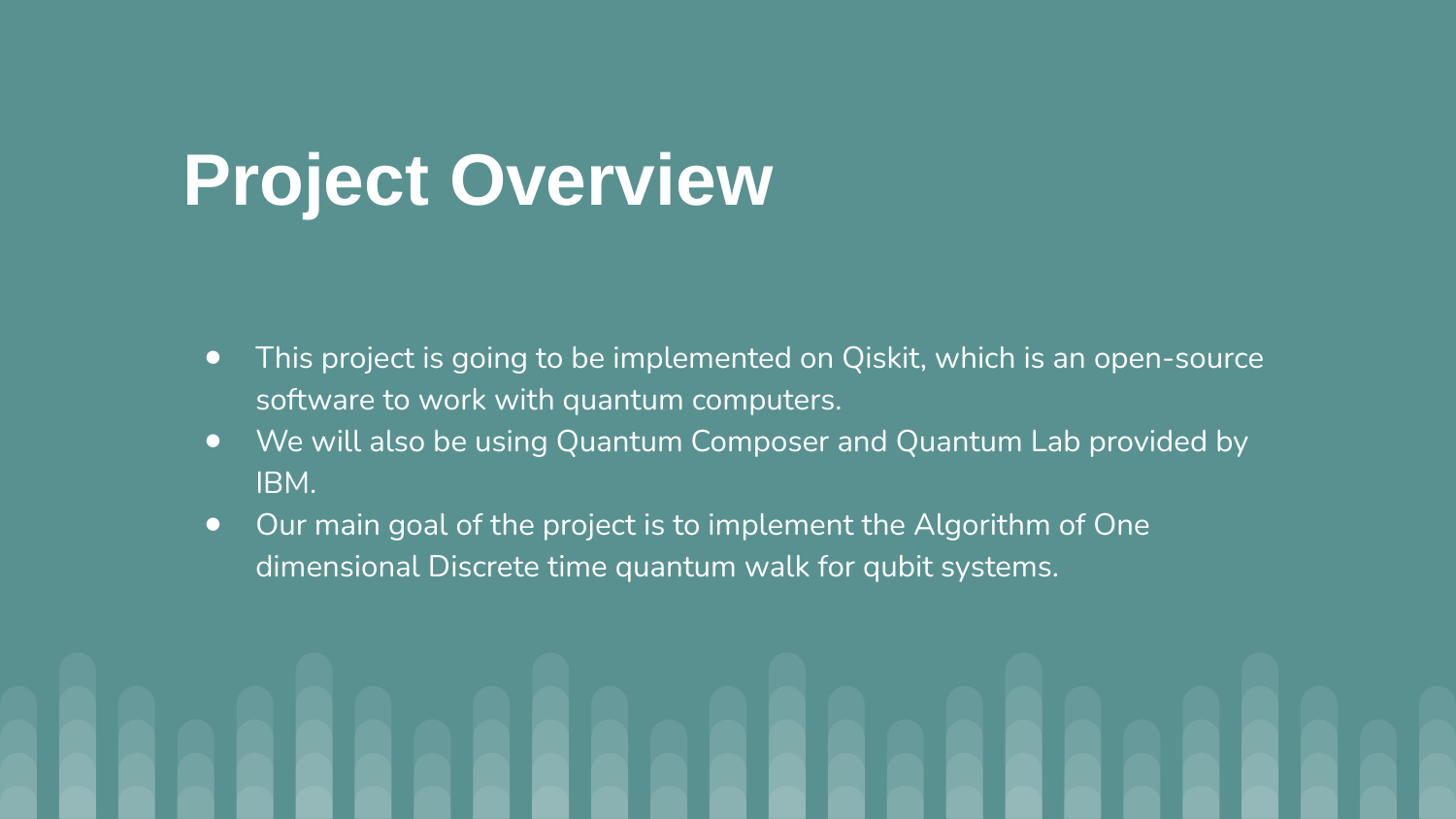

# Project Overview
This project is going to be implemented on Qiskit, which is an open-source software to work with quantum computers.
We will also be using Quantum Composer and Quantum Lab provided by IBM.
Our main goal of the project is to implement the Algorithm of One dimensional Discrete time quantum walk for qubit systems.